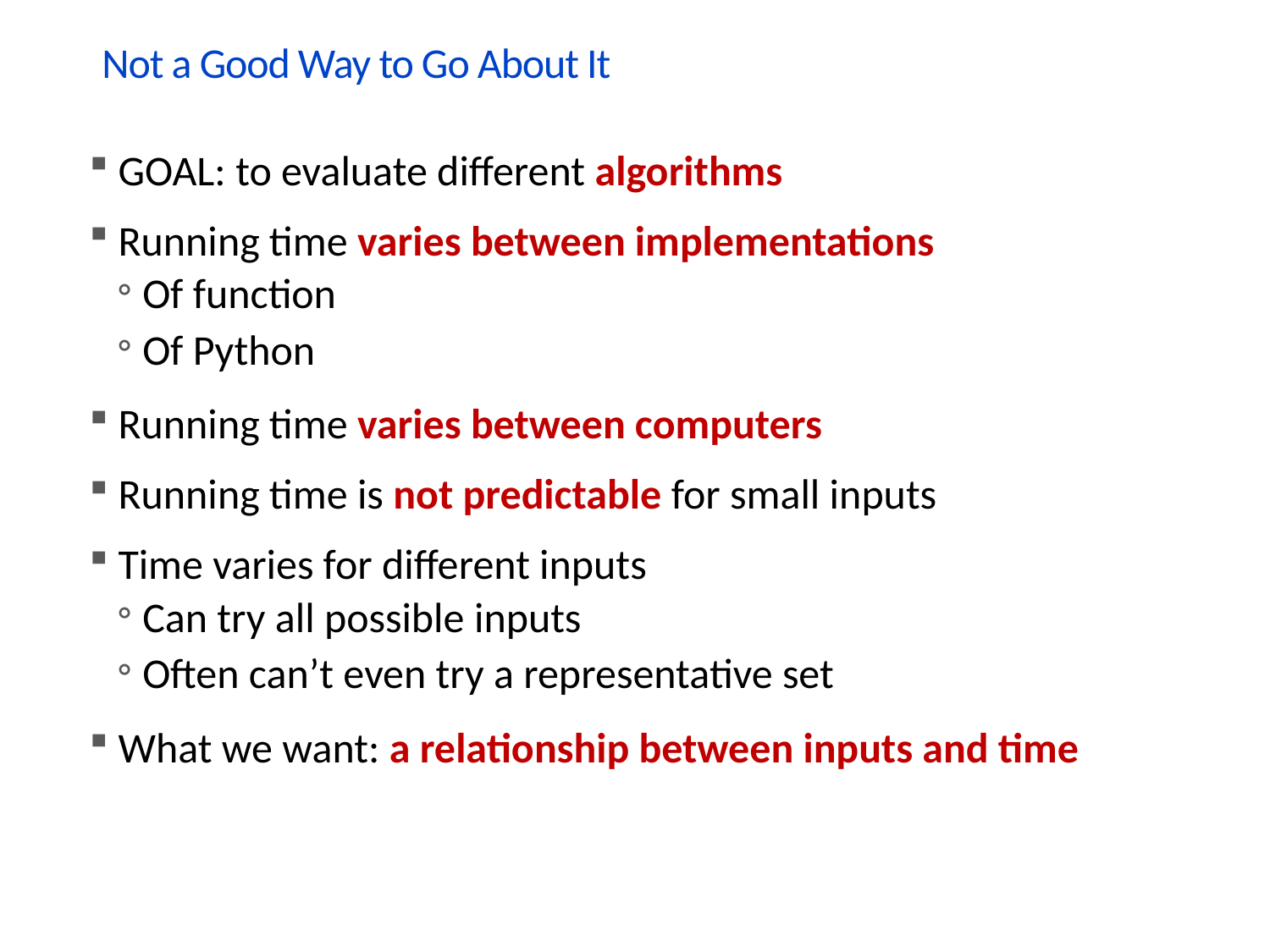

# Not a Good Way to Go About It
 GOAL: to evaluate different algorithms
 Running time varies between implementations
Of function
Of Python
 Running time varies between computers
 Running time is not predictable for small inputs
 Time varies for different inputs
Can try all possible inputs
Often can’t even try a representative set
 What we want: a relationship between inputs and time
6.0001 Lecture 1
7